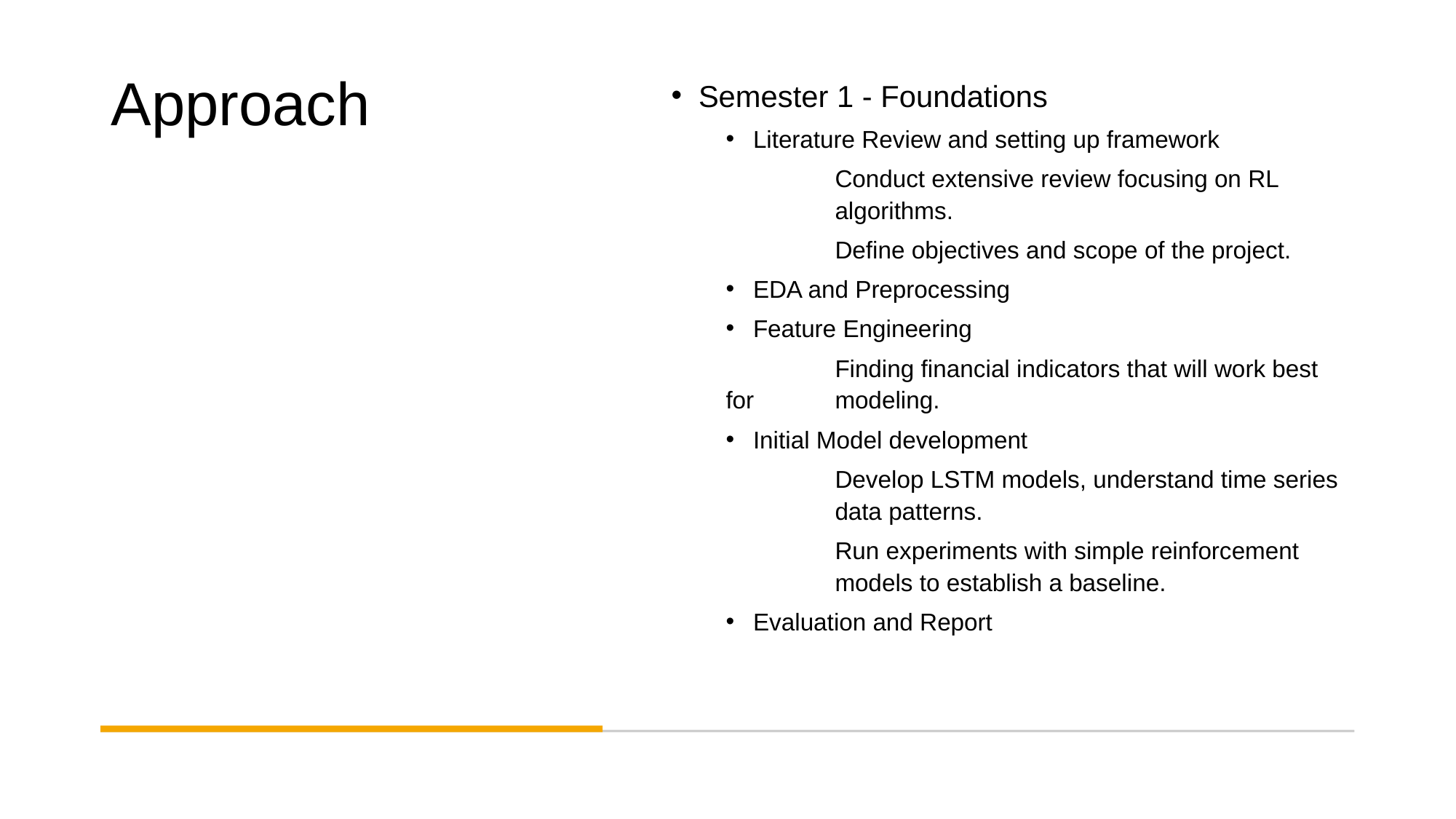

Semester 1 - Foundations
Literature Review and setting up framework
	Conduct extensive review focusing on RL 	algorithms.
	Define objectives and scope of the project.
EDA and Preprocessing
Feature Engineering
	Finding financial indicators that will work best for 	modeling.
Initial Model development
	Develop LSTM models, understand time series 	data patterns.
	Run experiments with simple reinforcement 	models to establish a baseline.
Evaluation and Report
# Approach